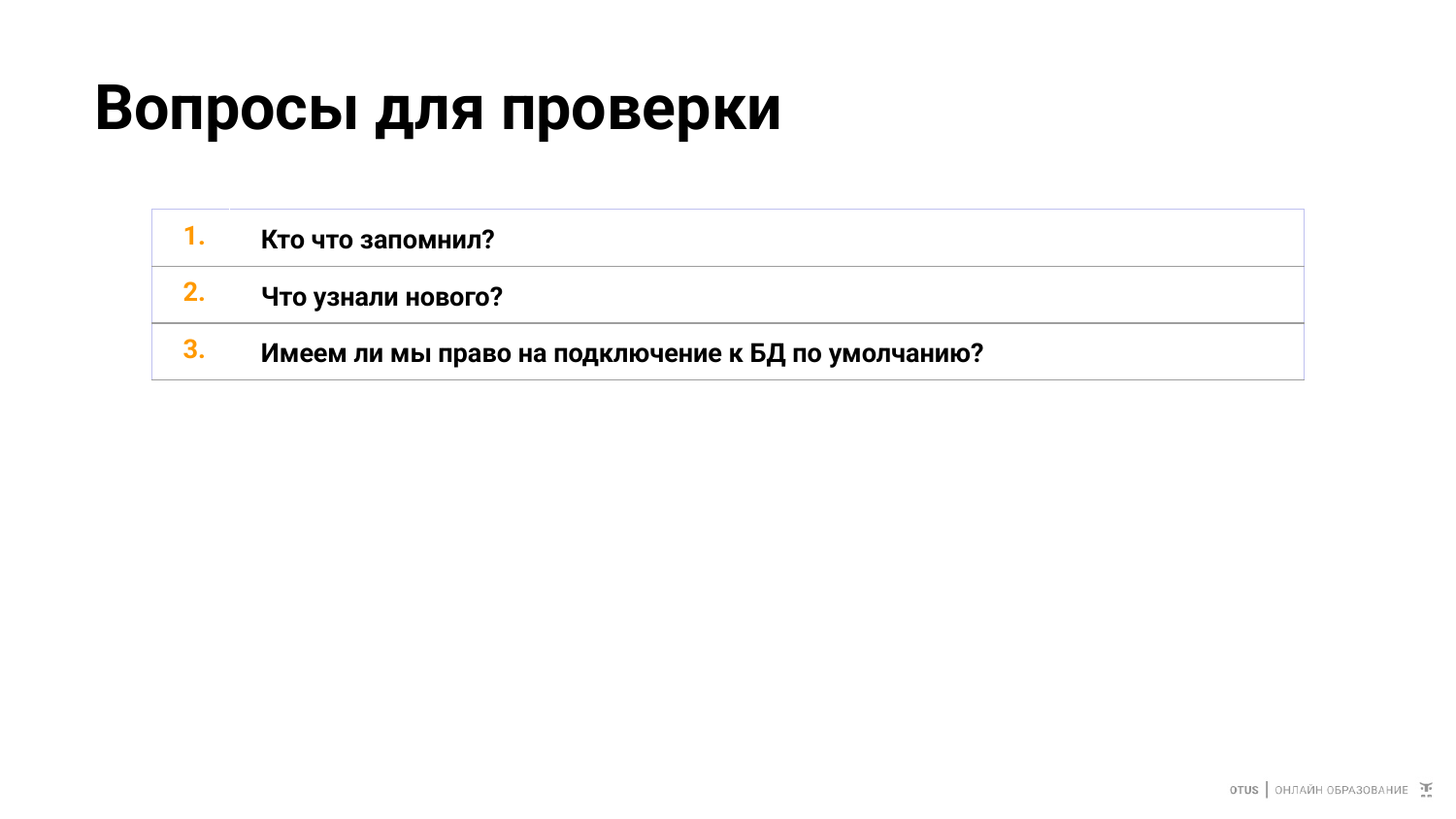

# Вопросы для проверки
| 1. | Кто что запомнил? |
| --- | --- |
| 2. | Что узнали нового? |
| 3. | Имеем ли мы право на подключение к БД по умолчанию? |